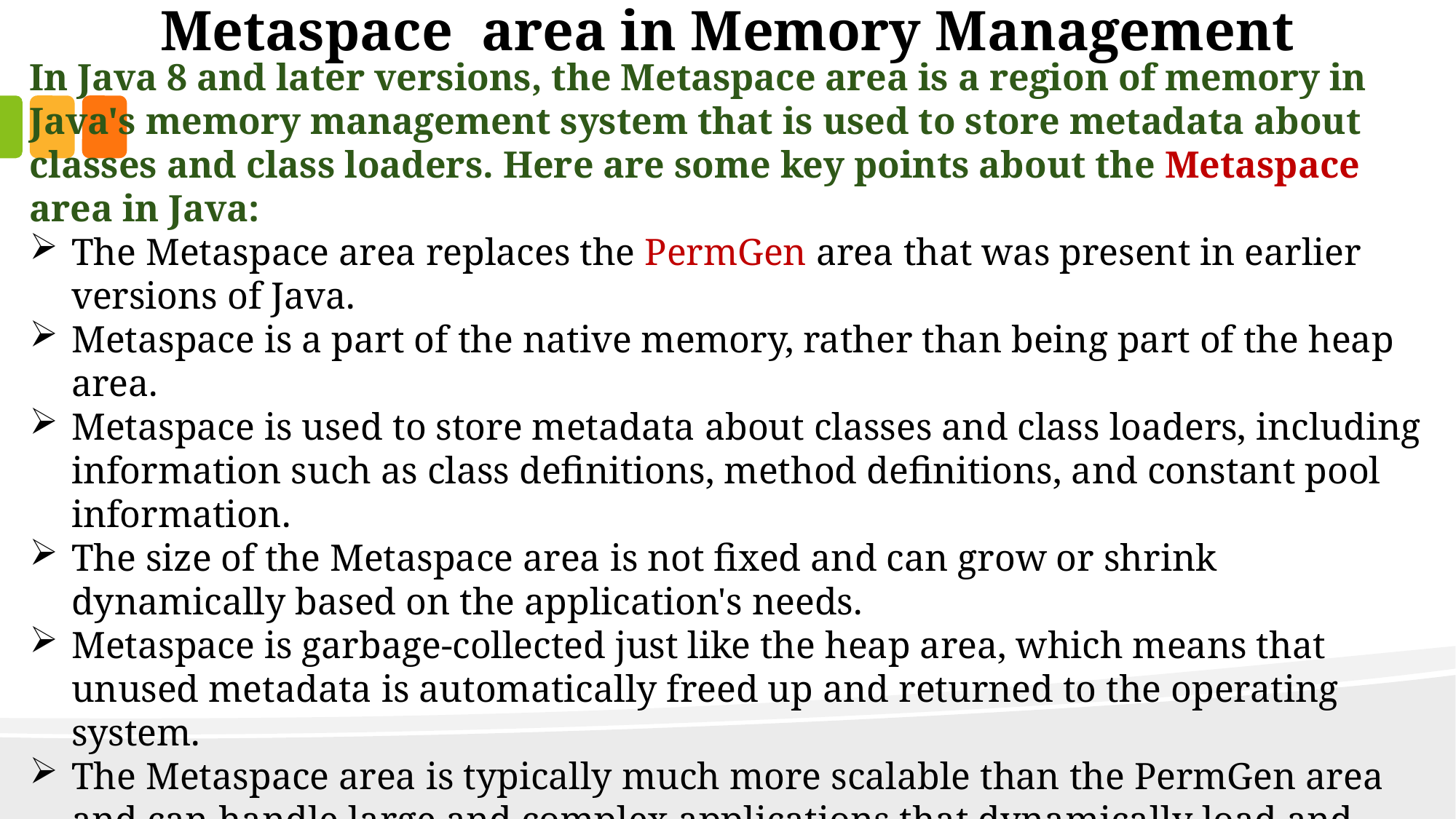

Metaspace  area in Memory Management
In Java 8 and later versions, the Metaspace area is a region of memory in Java's memory management system that is used to store metadata about classes and class loaders. Here are some key points about the Metaspace area in Java:
The Metaspace area replaces the PermGen area that was present in earlier versions of Java.
Metaspace is a part of the native memory, rather than being part of the heap area.
Metaspace is used to store metadata about classes and class loaders, including information such as class definitions, method definitions, and constant pool information.
The size of the Metaspace area is not fixed and can grow or shrink dynamically based on the application's needs.
Metaspace is garbage-collected just like the heap area, which means that unused metadata is automatically freed up and returned to the operating system.
The Metaspace area is typically much more scalable than the PermGen area and can handle large and complex applications that dynamically load and unload classes at runtime.
Metaspace is managed by the JVM and is not exposed to application code.